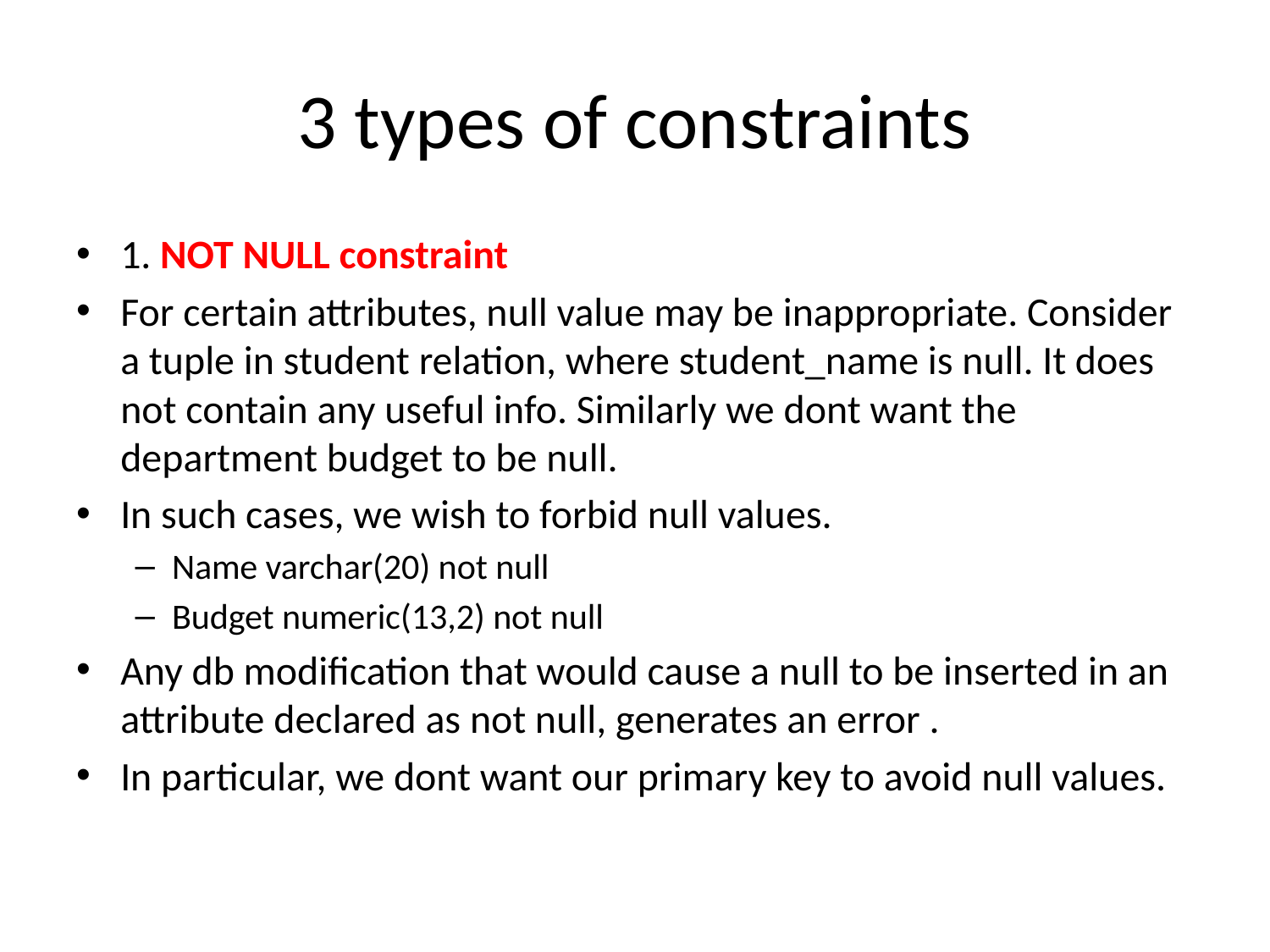

# 3 types of constraints
1. NOT NULL constraint
For certain attributes, null value may be inappropriate. Consider a tuple in student relation, where student_name is null. It does not contain any useful info. Similarly we dont want the department budget to be null.
In such cases, we wish to forbid null values.
Name varchar(20) not null
Budget numeric(13,2) not null
Any db modification that would cause a null to be inserted in an attribute declared as not null, generates an error .
In particular, we dont want our primary key to avoid null values.